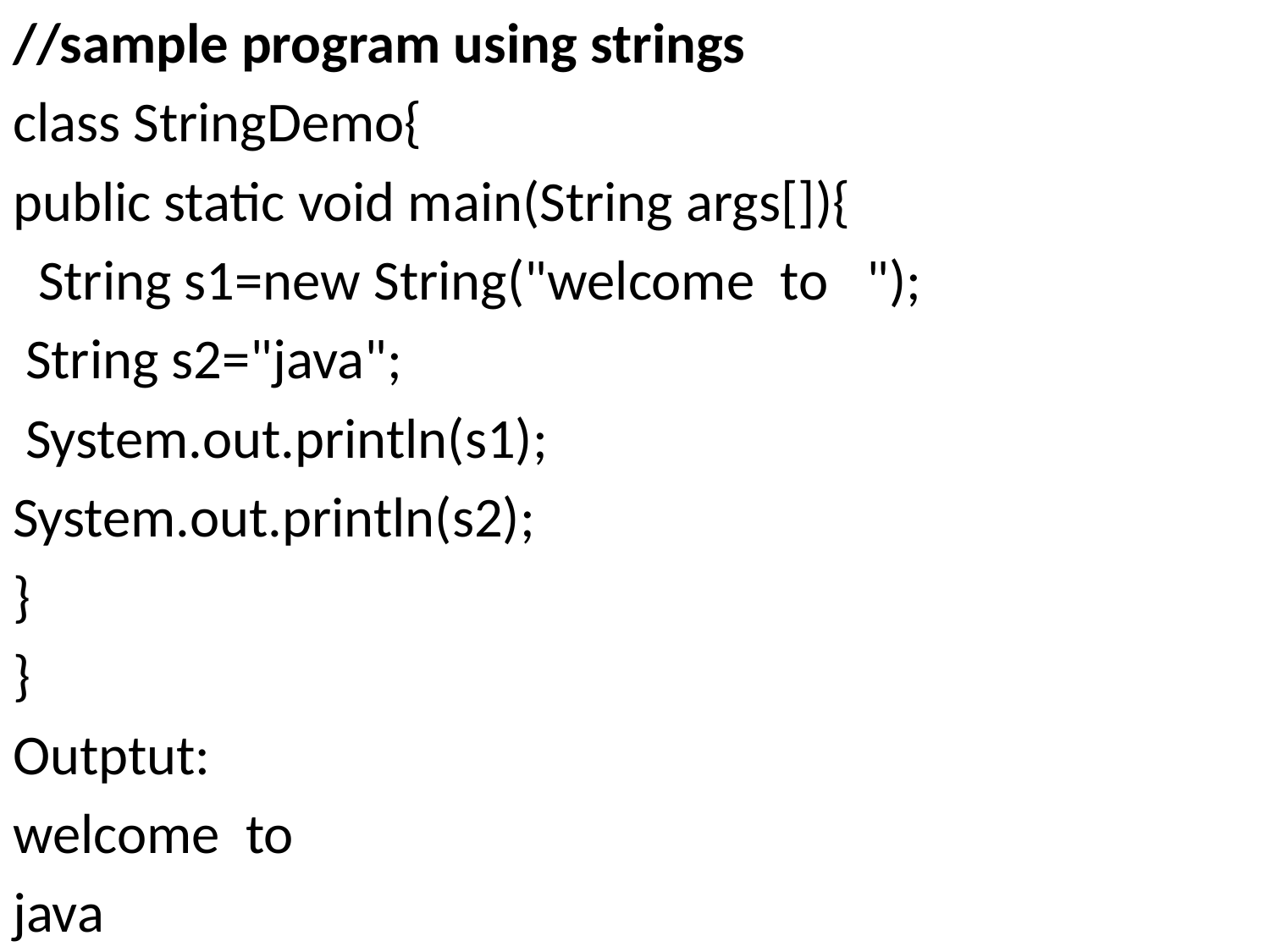

//sample program using strings
class StringDemo{
public static void main(String args[]){
  String s1=new String("welcome  to   ");
 String s2="java";
 System.out.println(s1);
System.out.println(s2);
}
}
Outptut:
welcome  to
java